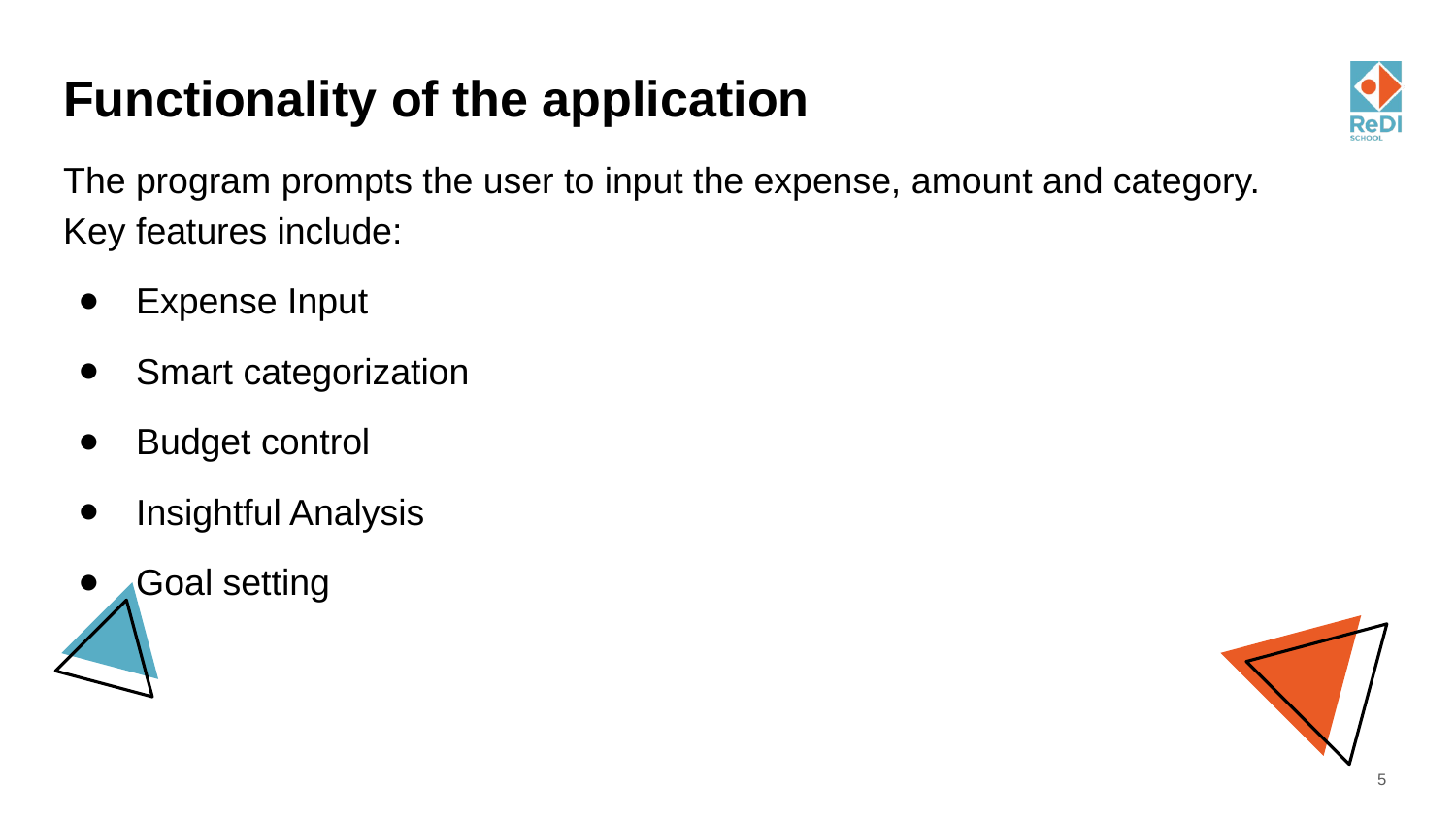

# Functionality of the application
The program prompts the user to input the expense, amount and category. Key features include:
Expense Input
Smart categorization
Budget control
Insightful Analysis
Goal setting

5